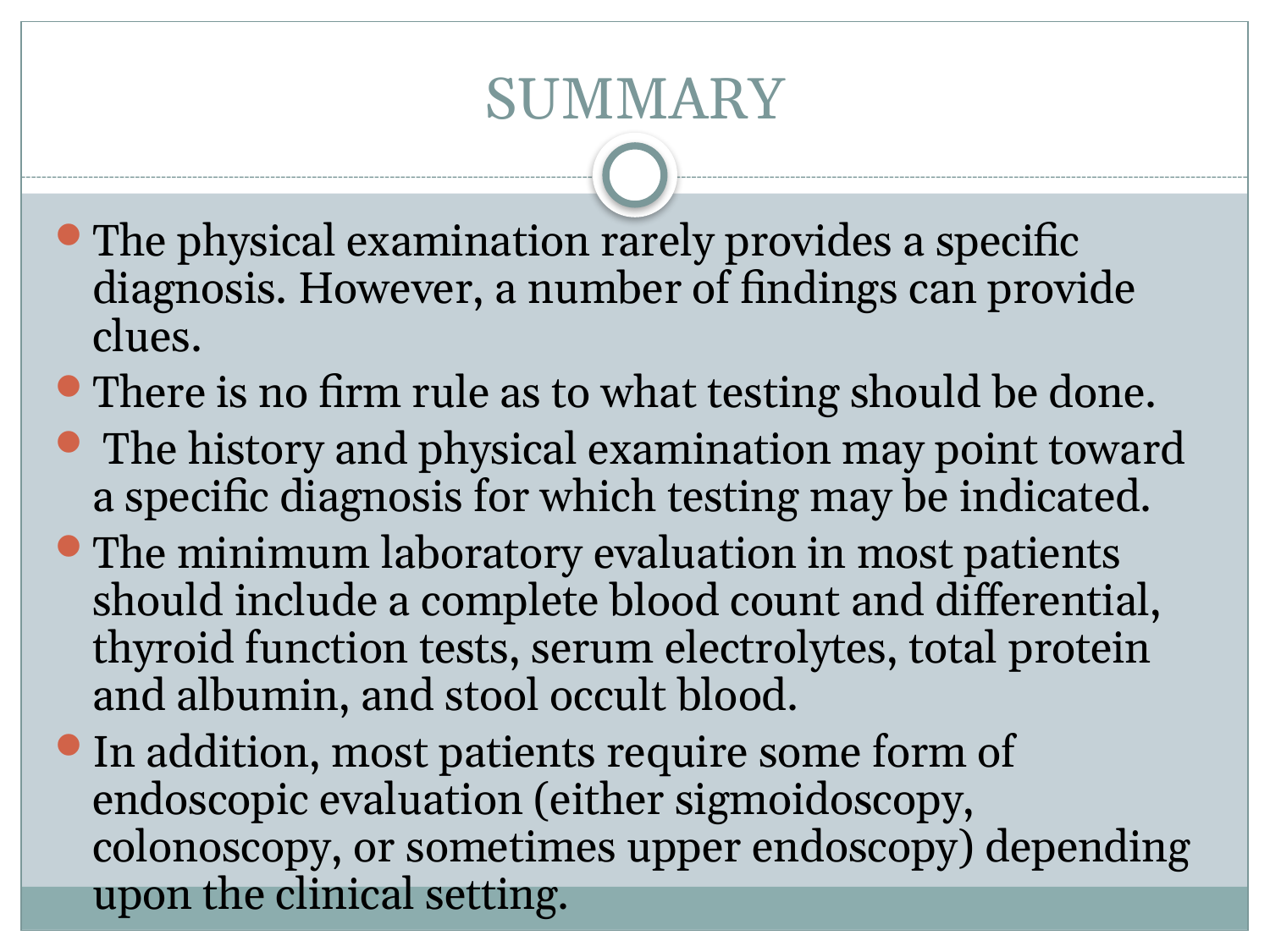

# SUMMARY
The physical examination rarely provides a specific diagnosis. However, a number of findings can provide clues.
There is no firm rule as to what testing should be done.
 The history and physical examination may point toward a specific diagnosis for which testing may be indicated.
The minimum laboratory evaluation in most patients should include a complete blood count and differential, thyroid function tests, serum electrolytes, total protein and albumin, and stool occult blood.
In addition, most patients require some form of endoscopic evaluation (either sigmoidoscopy, colonoscopy, or sometimes upper endoscopy) depending upon the clinical setting.